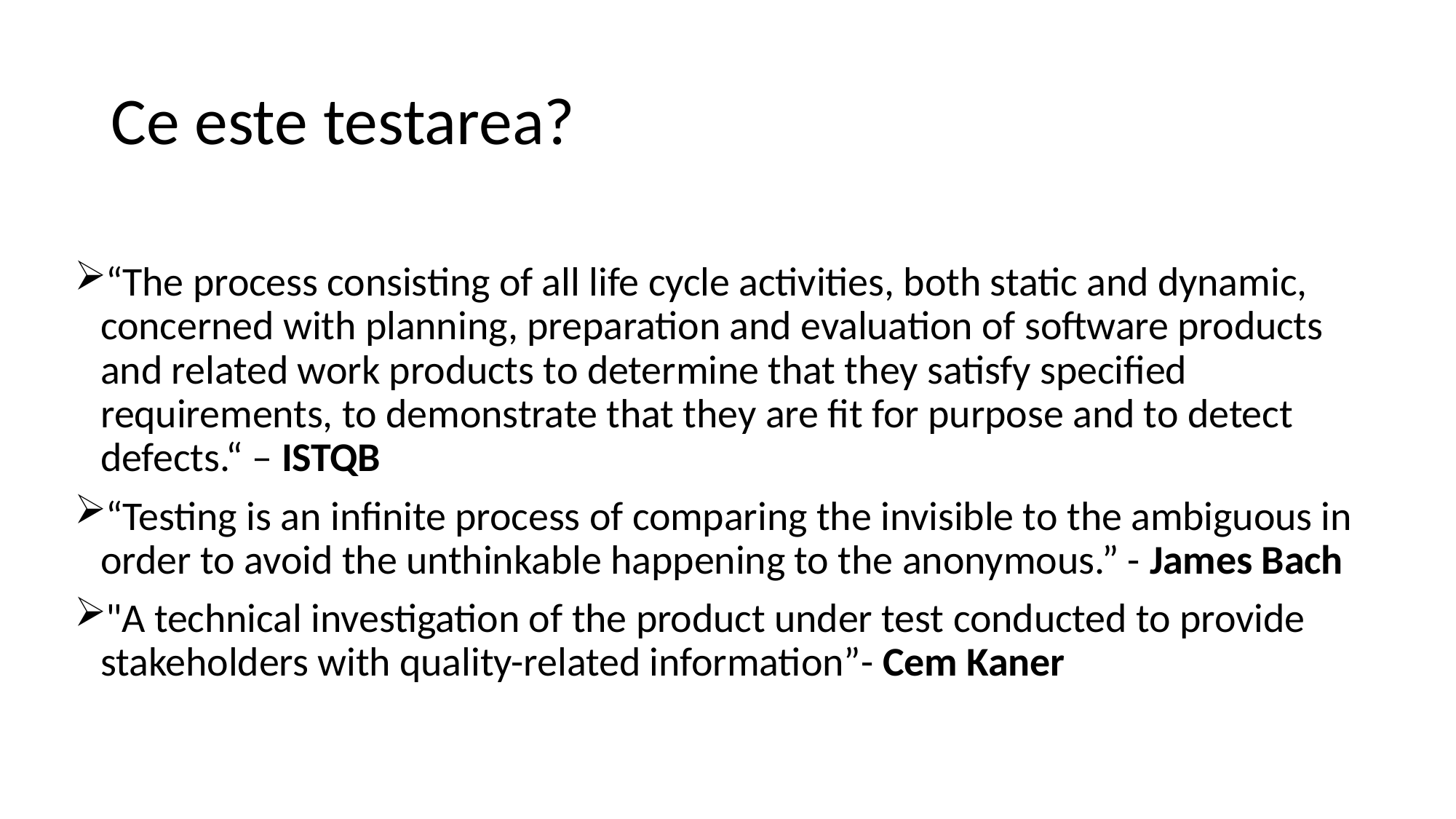

# Ce este testarea?
“The process consisting of all life cycle activities, both static and dynamic, concerned with planning, preparation and evaluation of software products and related work products to determine that they satisfy specified requirements, to demonstrate that they are fit for purpose and to detect defects.“ – ISTQB
“Testing is an infinite process of comparing the invisible to the ambiguous in order to avoid the unthinkable happening to the anonymous.” - James Bach
"A technical investigation of the product under test conducted to provide stakeholders with quality-related information”- Cem Kaner